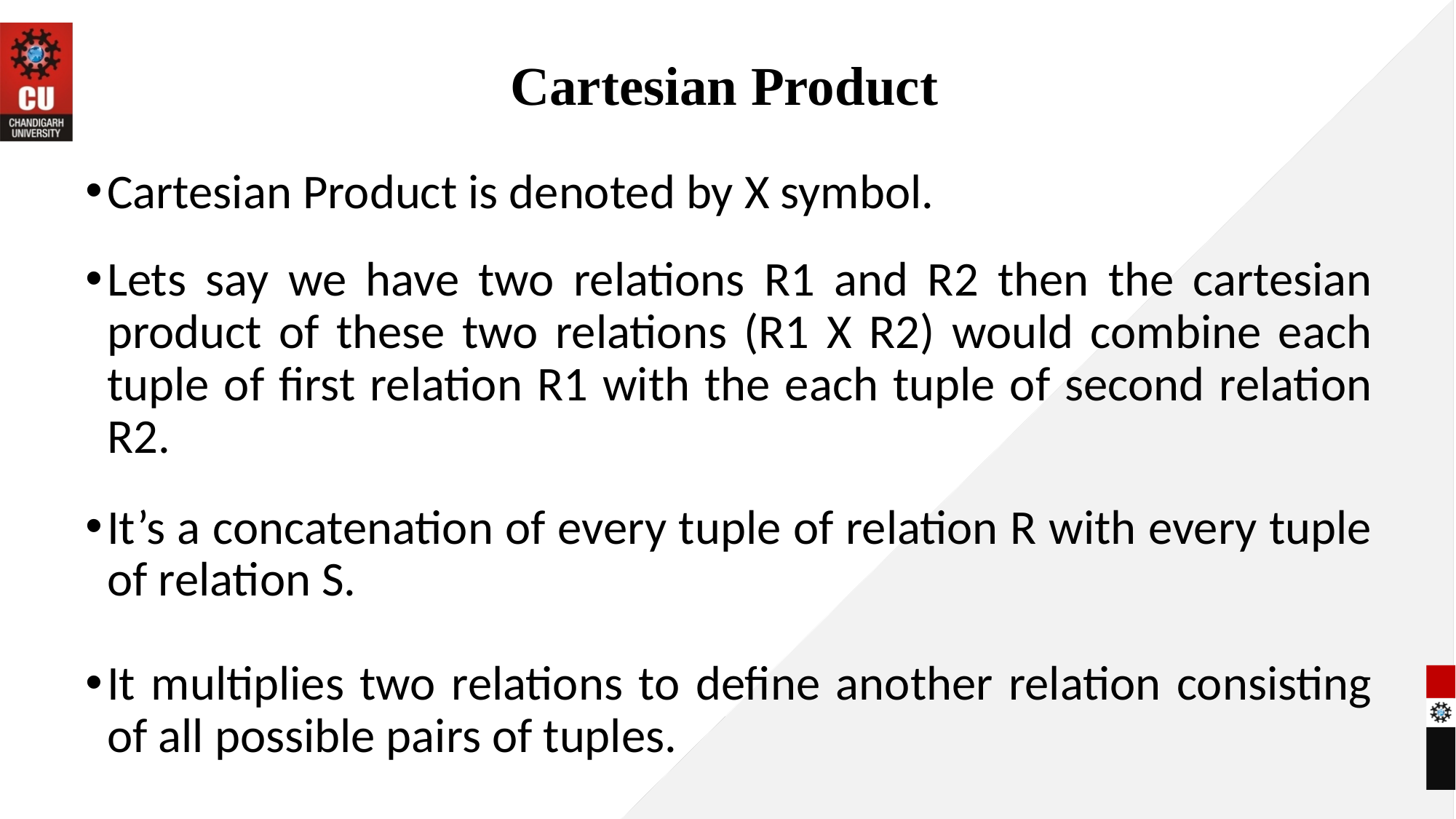

# Cartesian Product
Cartesian Product is denoted by X symbol.

Lets say we have two relations R1 and R2 then the cartesian product of these two relations (R1 X R2) would combine each tuple of first relation R1 with the each tuple of second relation R2.

It’s a concatenation of every tuple of relation R with every tuple of relation S.

It multiplies two relations to define another relation consisting of all possible pairs of tuples.